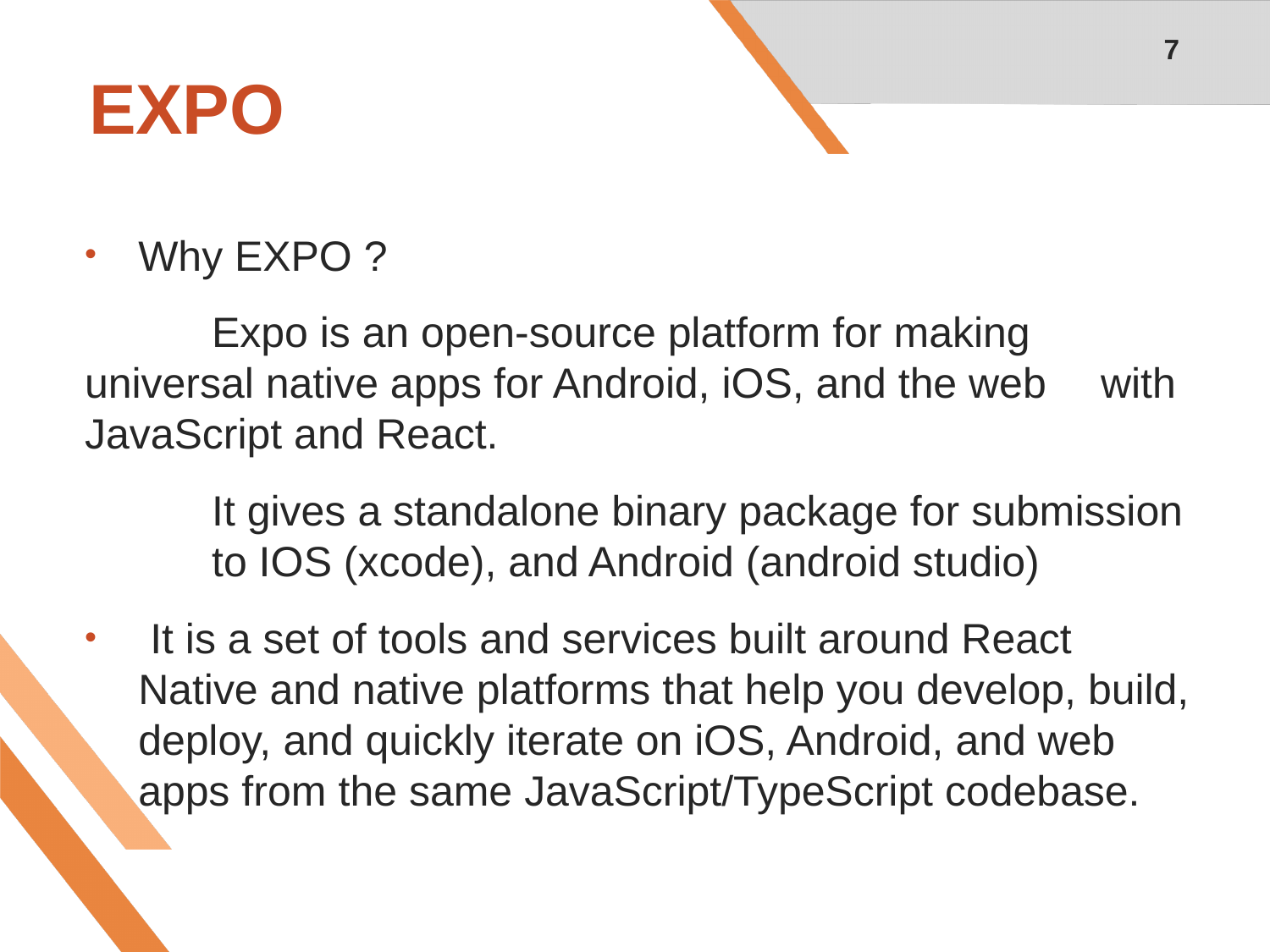

7
# EXPO
Why EXPO ?
	Expo is an open-source platform for making 	universal native apps for Android, iOS, and the web 	with JavaScript and React.
	It gives a standalone binary package for submission 	to IOS (xcode), and Android (android studio)
 It is a set of tools and services built around React Native and native platforms that help you develop, build, deploy, and quickly iterate on iOS, Android, and web apps from the same JavaScript/TypeScript codebase.